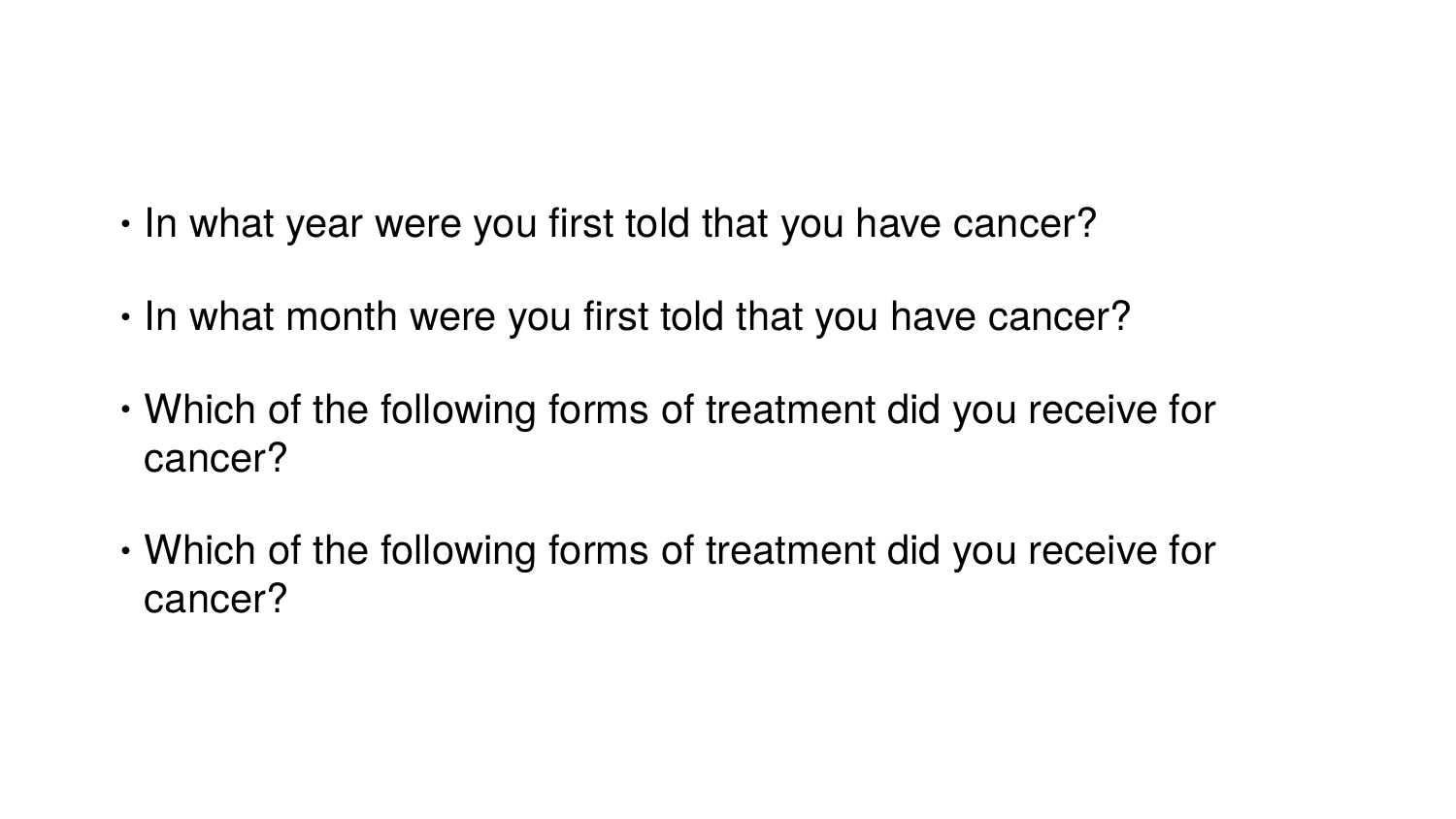

In what year were you first told that you have cancer?
In what month were you first told that you have cancer?
Which of the following forms of treatment did you receive for cancer?
Which of the following forms of treatment did you receive for cancer?